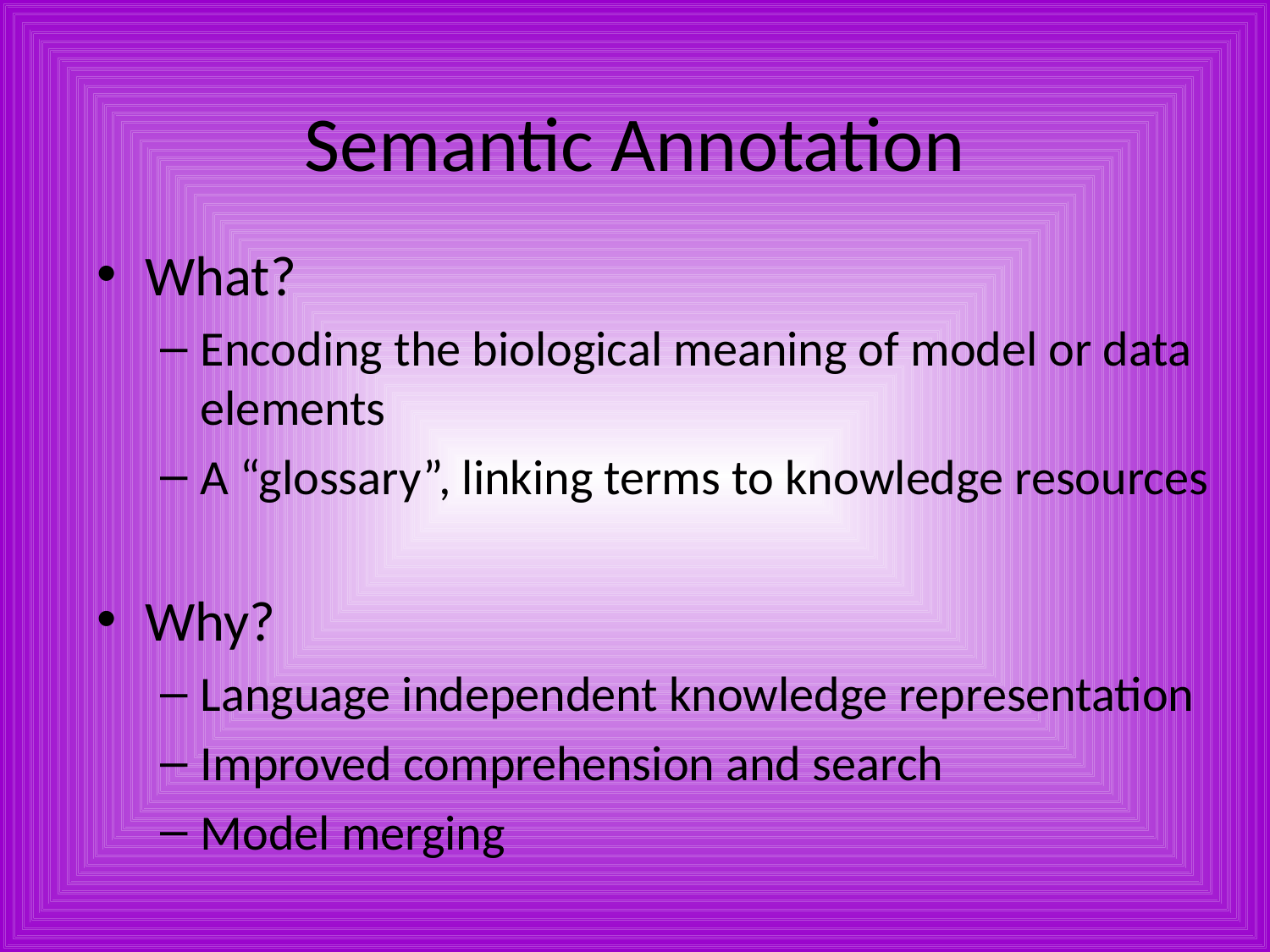

# Semantic Annotation
What?
Encoding the biological meaning of model or data elements
A “glossary”, linking terms to knowledge resources

Why?
Language independent knowledge representation
Improved comprehension and search
Model merging